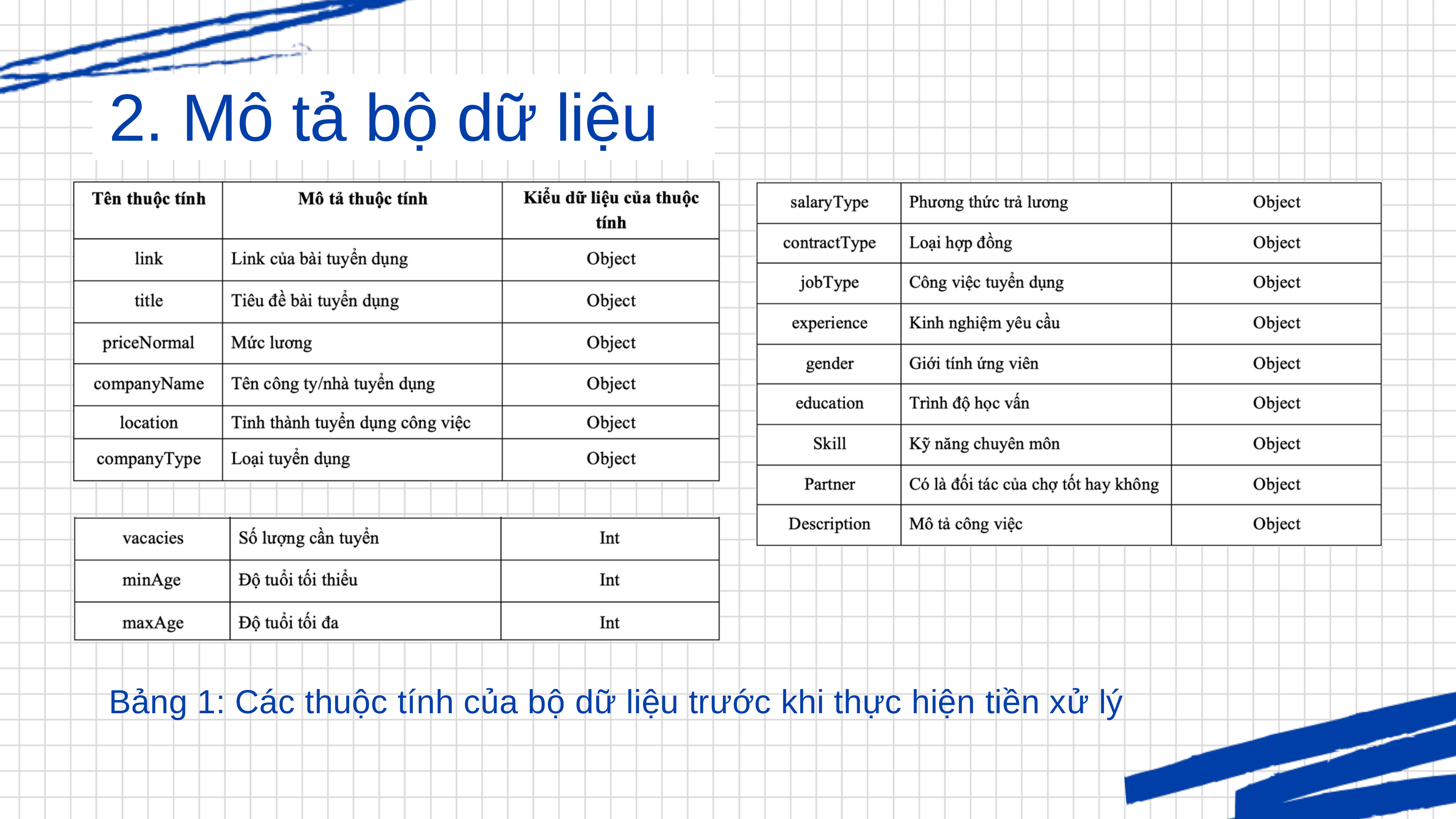

2. Mô tả bộ dữ liệu

Bảng 1: Các thuộc tính của bộ dữ liệu trước khi thực hiện tiền xử lý